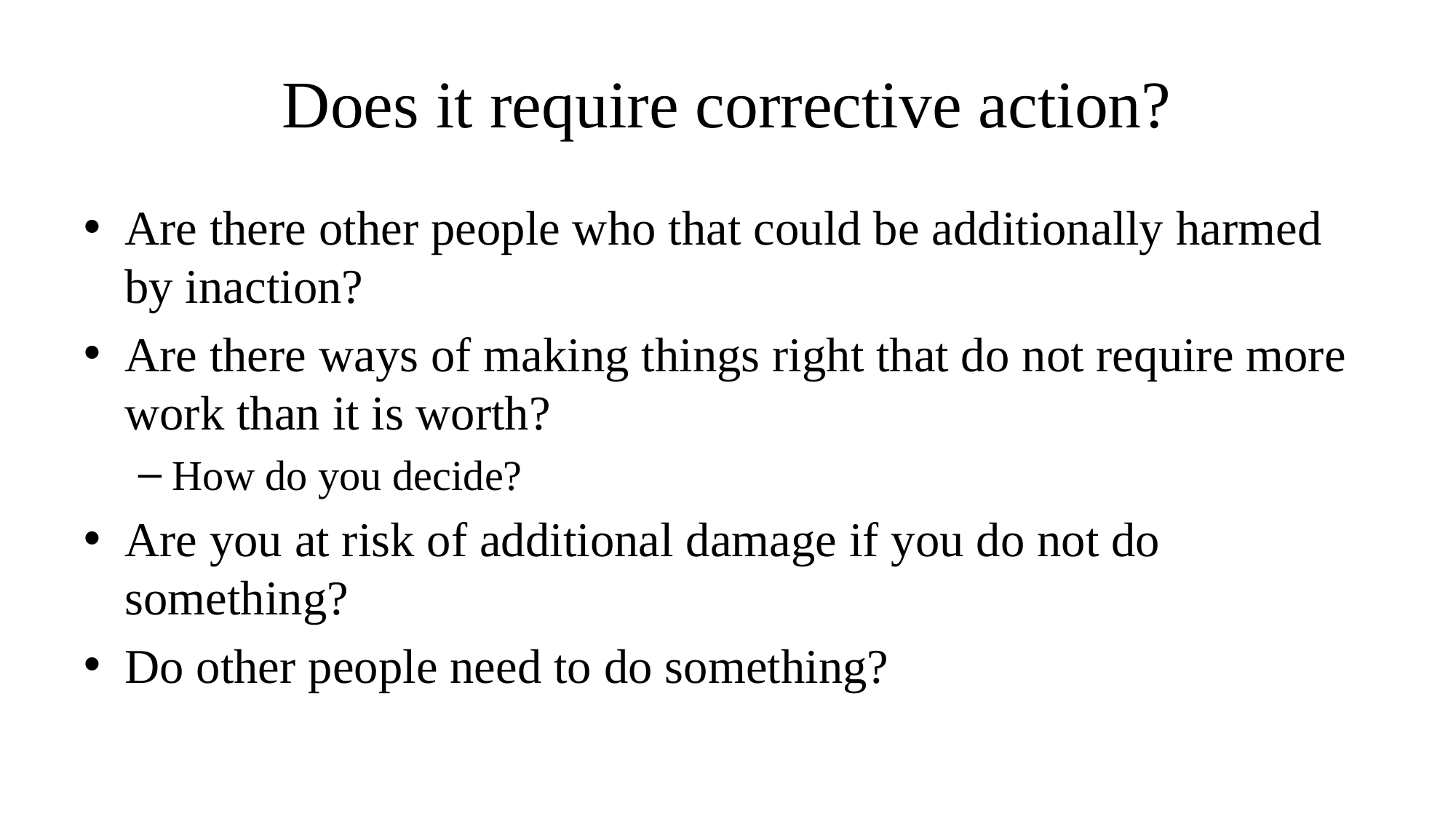

# Does it require corrective action?
Are there other people who that could be additionally harmed by inaction?
Are there ways of making things right that do not require more work than it is worth?
How do you decide?
Are you at risk of additional damage if you do not do something?
Do other people need to do something?